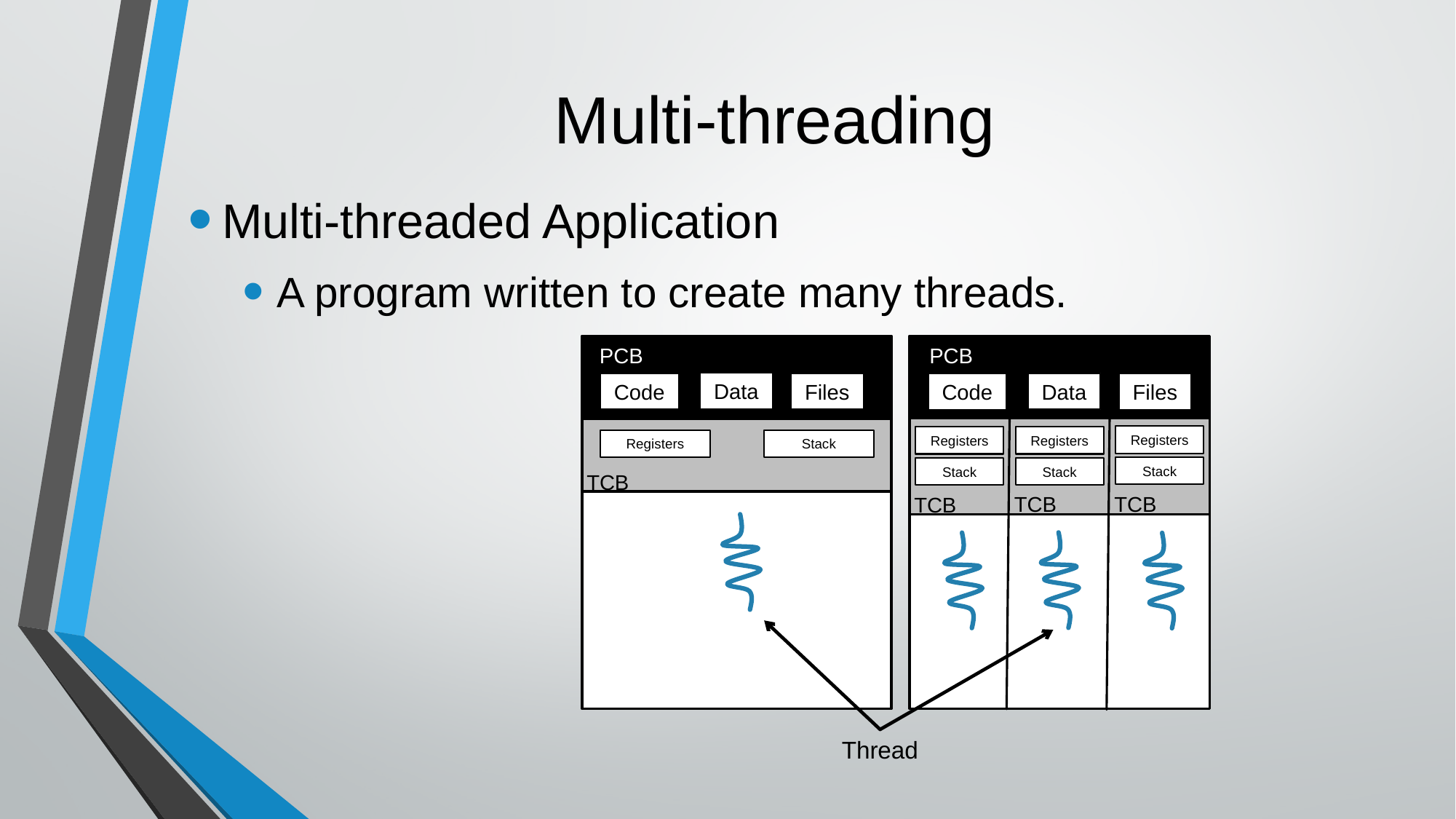

# Multi-threading
Multi-threaded Application
A program written to create many threads.

PCB
Data
Code
Files

Registers
Stack
TCB

PCB
Data
Code
Files

Registers
Registers
Registers
Stack
Stack
Stack
TCB
TCB
TCB

Thread